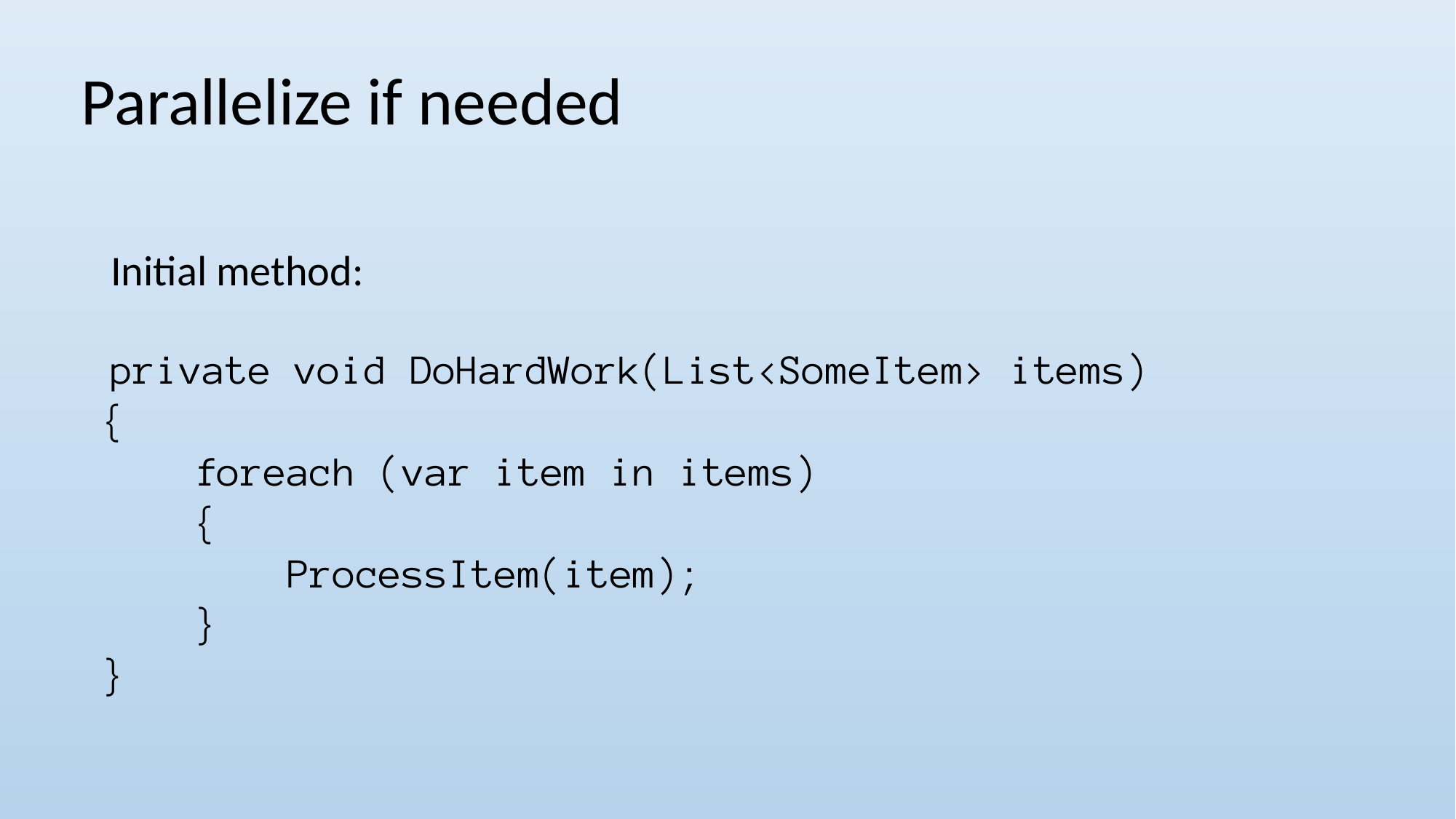

# Parallelize if needed
Initial method:
                    private void DoHardWork(List<SomeItem> items)
        {
            foreach (var item in items)
            {
                ProcessItem(item);
            }
        }